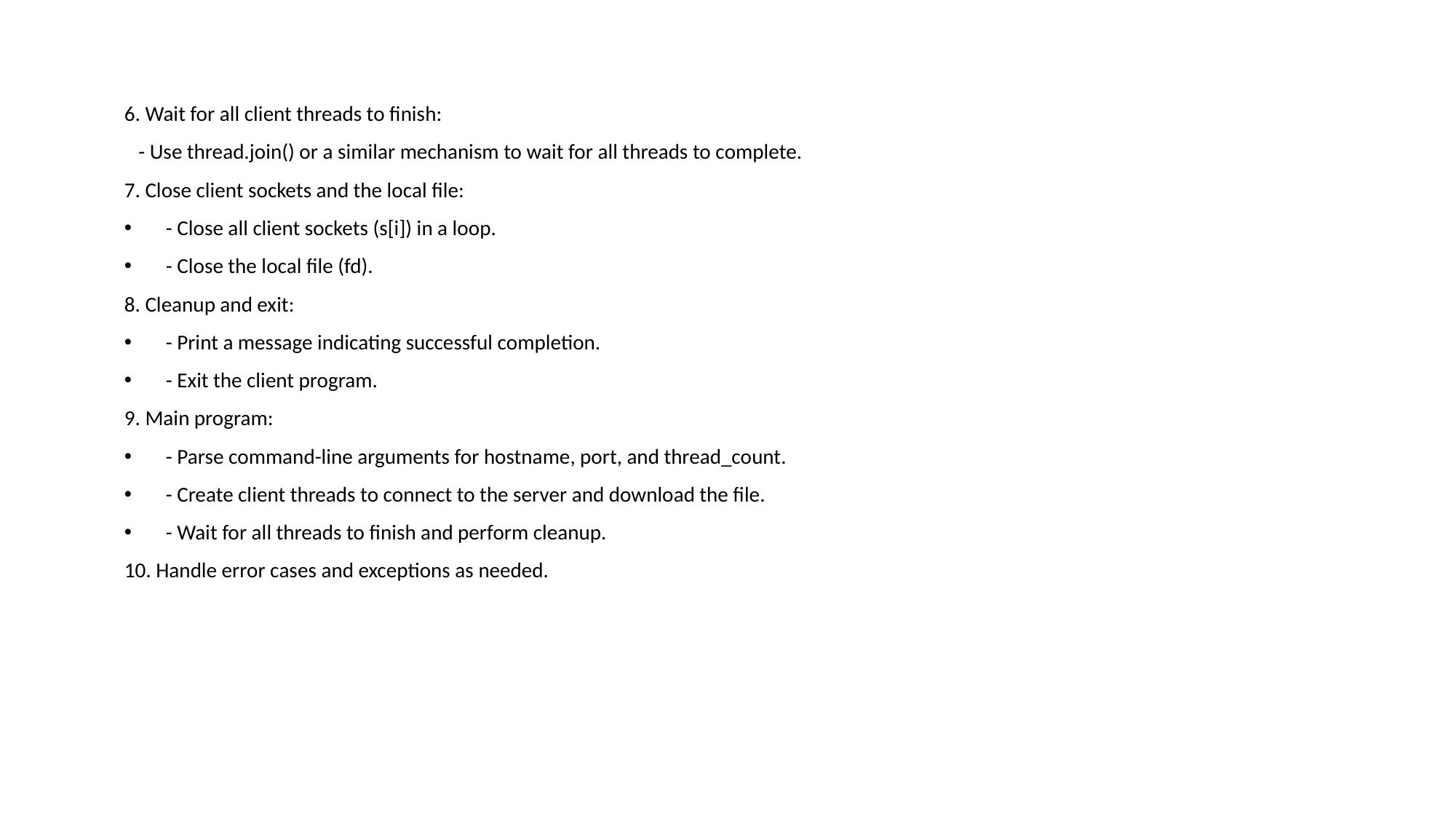

6. Wait for all client threads to finish:
   - Use thread.join() or a similar mechanism to wait for all threads to complete.
7. Close client sockets and the local file:
   - Close all client sockets (s[i]) in a loop.
   - Close the local file (fd).
8. Cleanup and exit:
   - Print a message indicating successful completion.
   - Exit the client program.
9. Main program:
   - Parse command-line arguments for hostname, port, and thread_count.
   - Create client threads to connect to the server and download the file.
   - Wait for all threads to finish and perform cleanup.
10. Handle error cases and exceptions as needed.